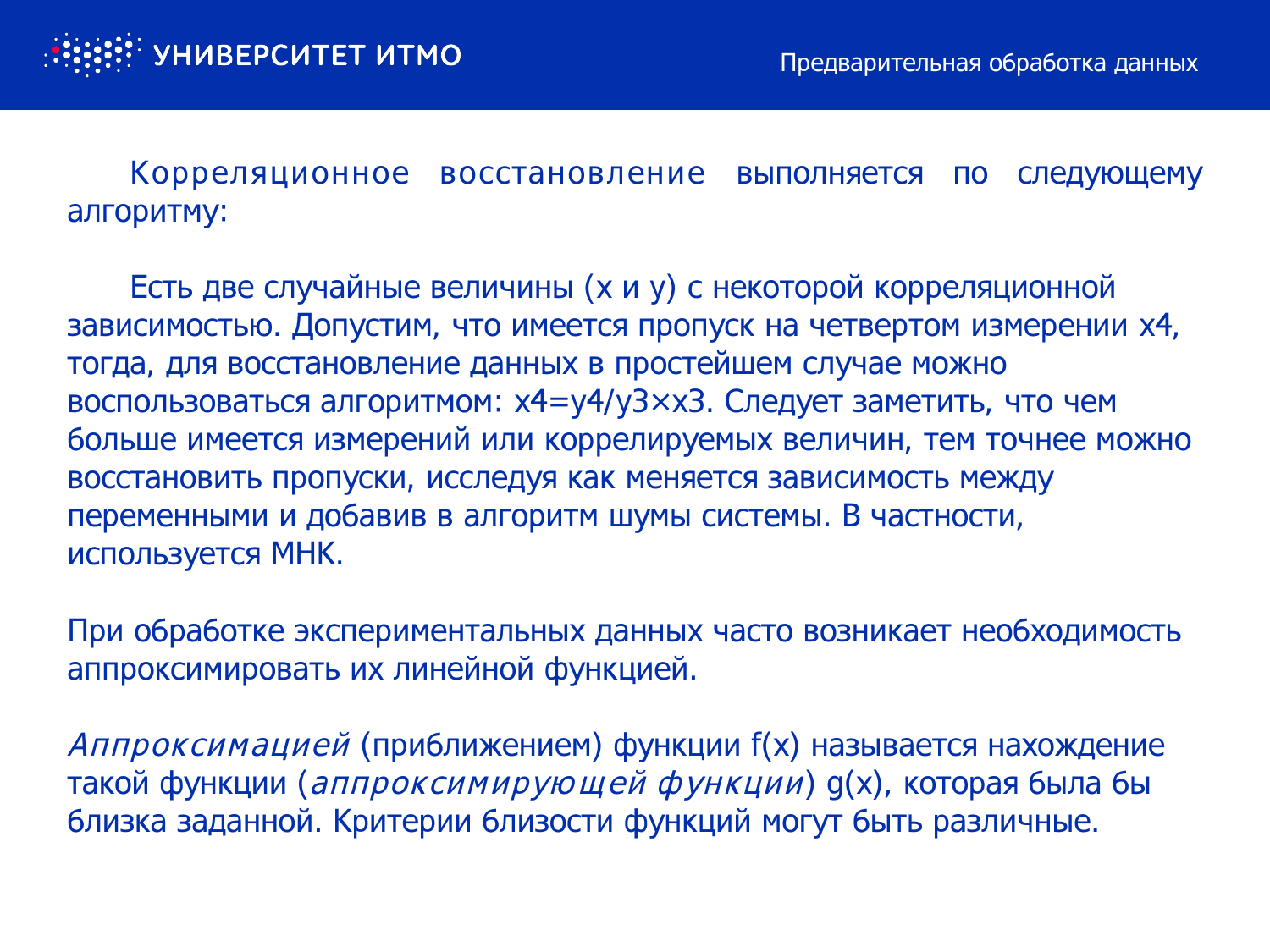

Предварительная обработка данных
Корреляционное восстановление выполняется по следующему алгоритму:

Есть две случайные величины (x и y) с некоторой корреляционной зависимостью. Допустим, что имеется пропуск на четвертом измерении x4, тогда, для восстановление данных в простейшем случае можно воспользоваться алгоритмом: x4=y4/y3×x3. Следует заметить, что чем больше имеется измерений или коррелируемых величин, тем точнее можно восстановить пропуски, исследуя как меняется зависимость между переменными и добавив в алгоритм шумы системы. В частности, используется МНК.
При обработке экспериментальных данных часто возникает необходимость аппроксимировать их линейной функцией.
Аппроксимацией (приближением) функции f(x) называется нахождение такой функции (аппроксимирующей функции) g(x), которая была бы близка заданной. Критерии близости функций могут быть различные.